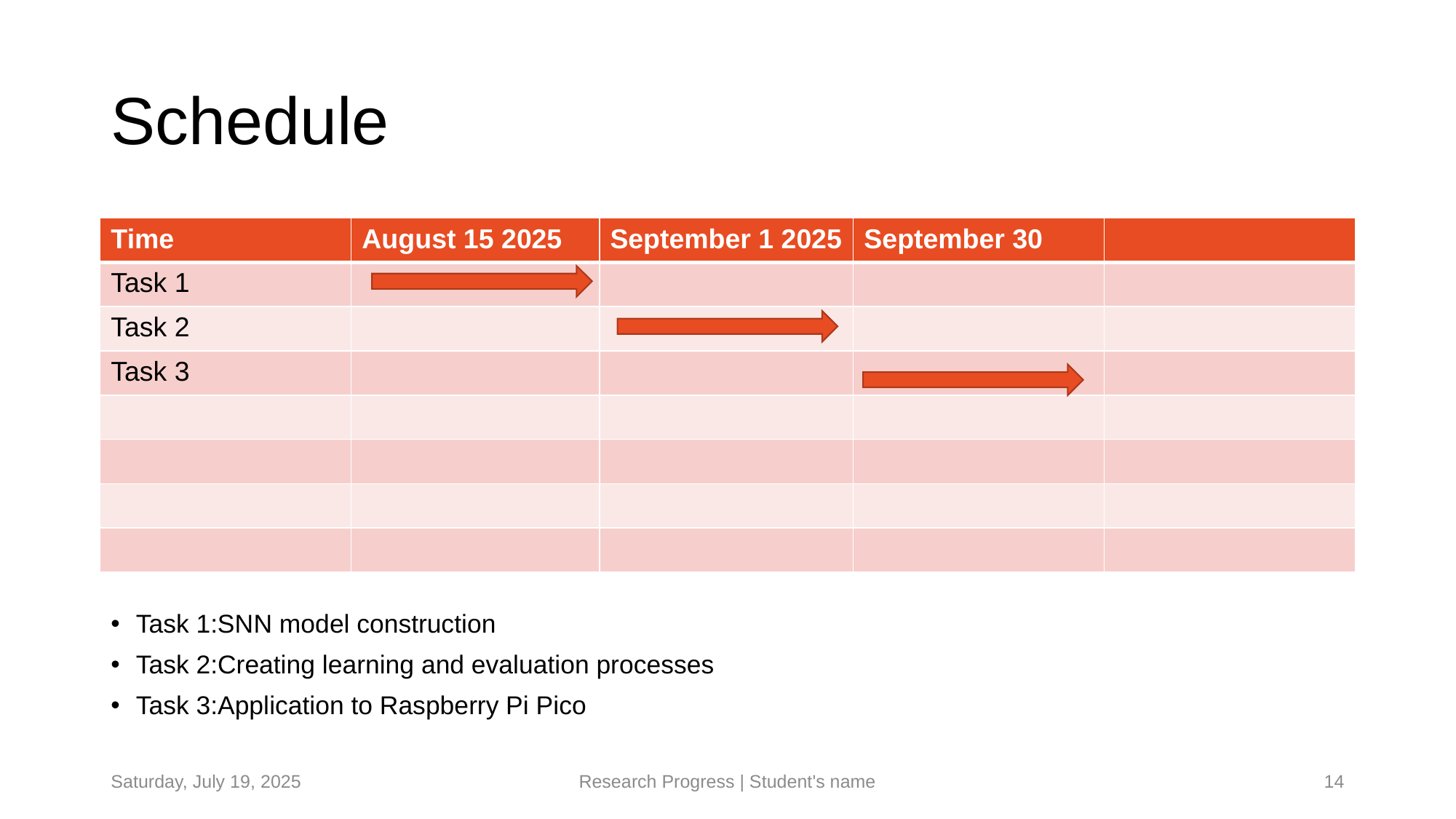

# Schedule
| Time | August 15 2025 | September 1 2025 | September 30 |  |
| --- | --- | --- | --- | --- |
| Task 1 |  |  |  |  |
| Task 2 |  |  |  |  |
| Task 3 |  |  |  |  |
|  |  |  |  |  |
|  |  |  |  |  |
|  |  |  |  |  |
|  |  |  |  |  |

Task 1:SNN model construction
Task 2:Creating learning and evaluation processes
Task 3:Application to Raspberry Pi Pico

Saturday, July 19, 2025
Research Progress | Student's name
14